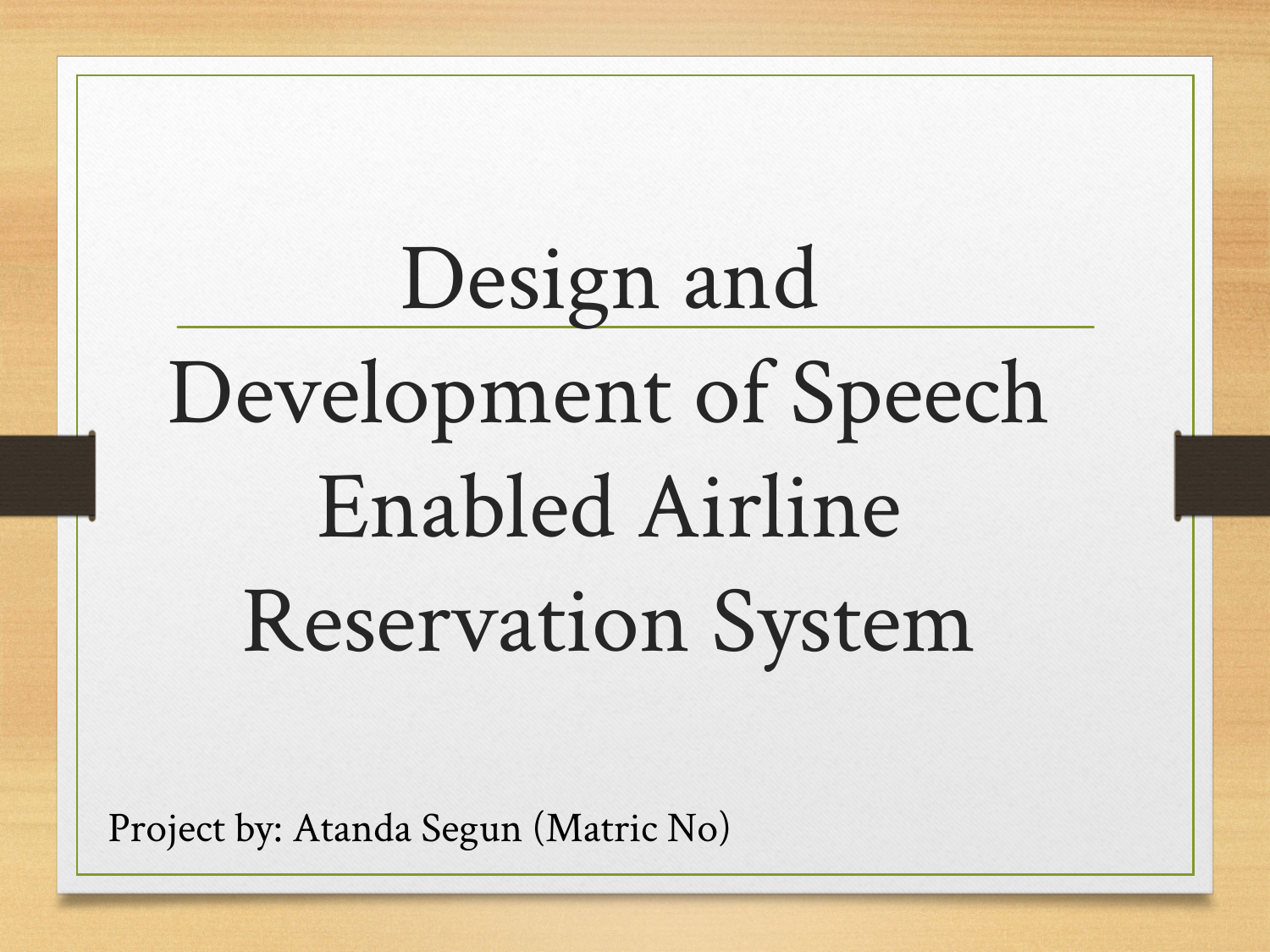

# Design and Development of Speech Enabled Airline Reservation System
Project by: Atanda Segun (Matric No)